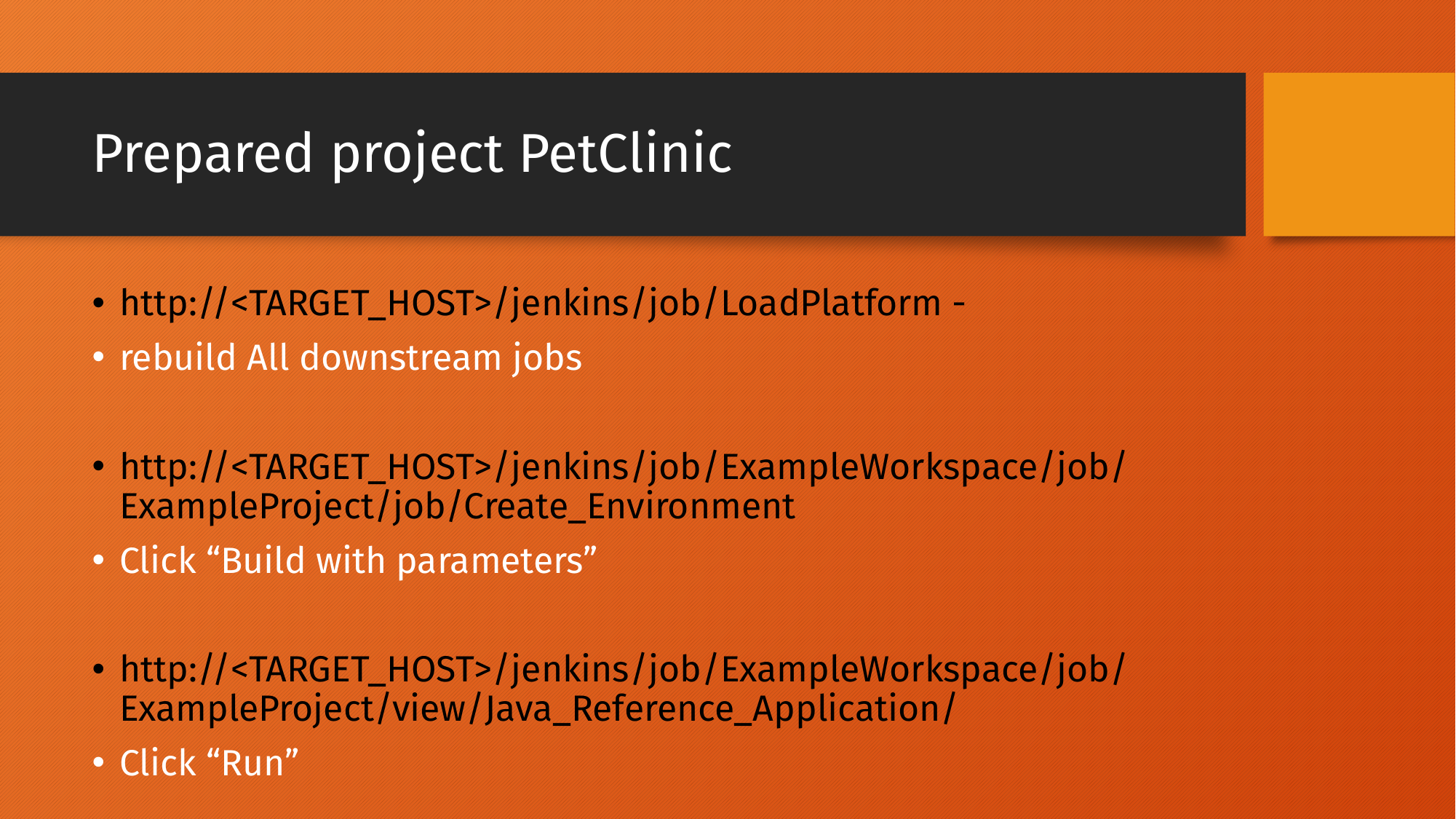

# Prepared project PetClinic
http://<TARGET_HOST>/jenkins/job/LoadPlatform -
rebuild All downstream jobs

http://<TARGET_HOST>/jenkins/job/ExampleWorkspace/job/ExampleProject/job/Create_Environment
Click “Build with parameters”

http://<TARGET_HOST>/jenkins/job/ExampleWorkspace/job/ExampleProject/view/Java_Reference_Application/
Click “Run”